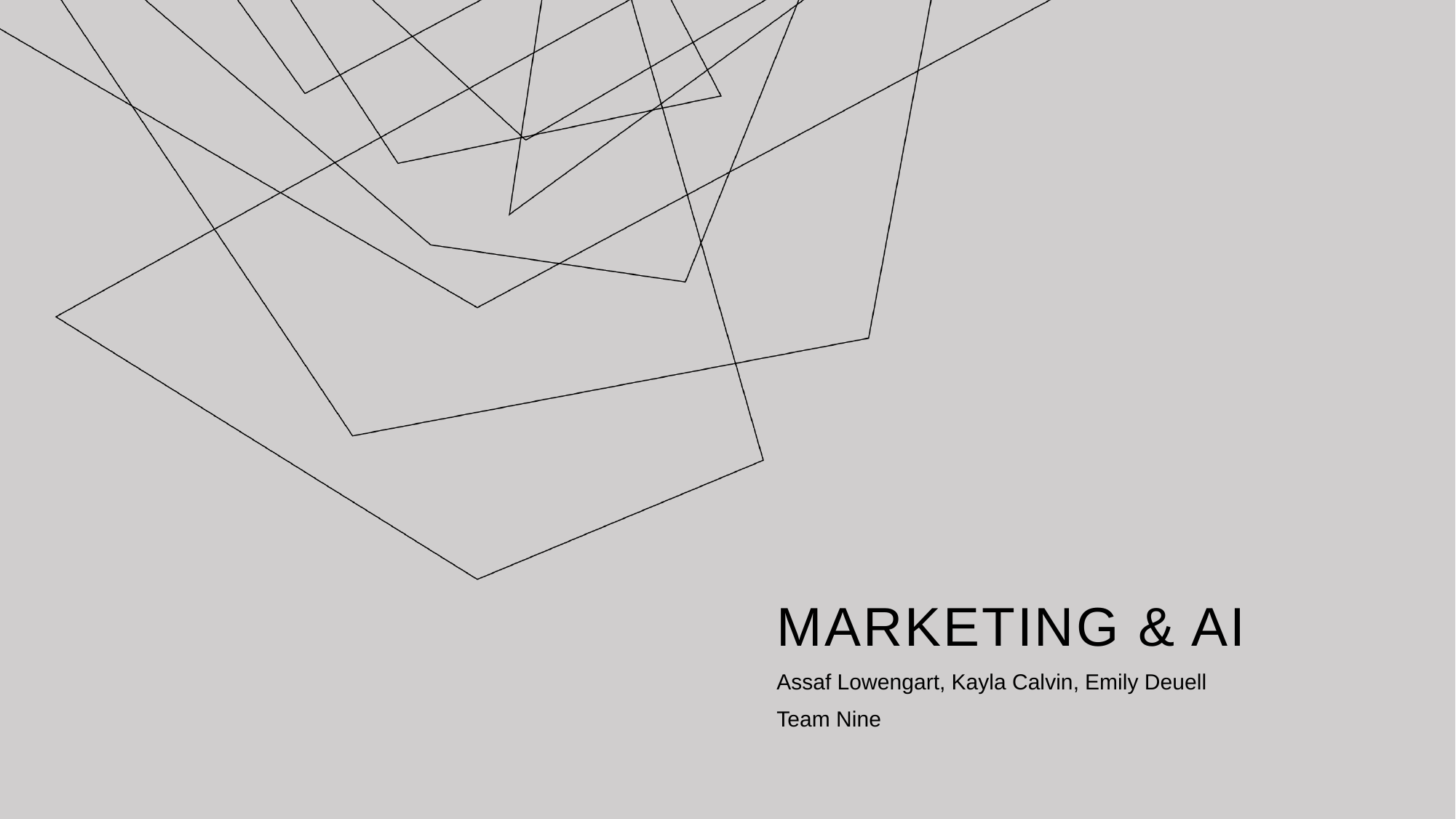

# Marketing & AI
Assaf Lowengart, Kayla Calvin, Emily Deuell
Team Nine